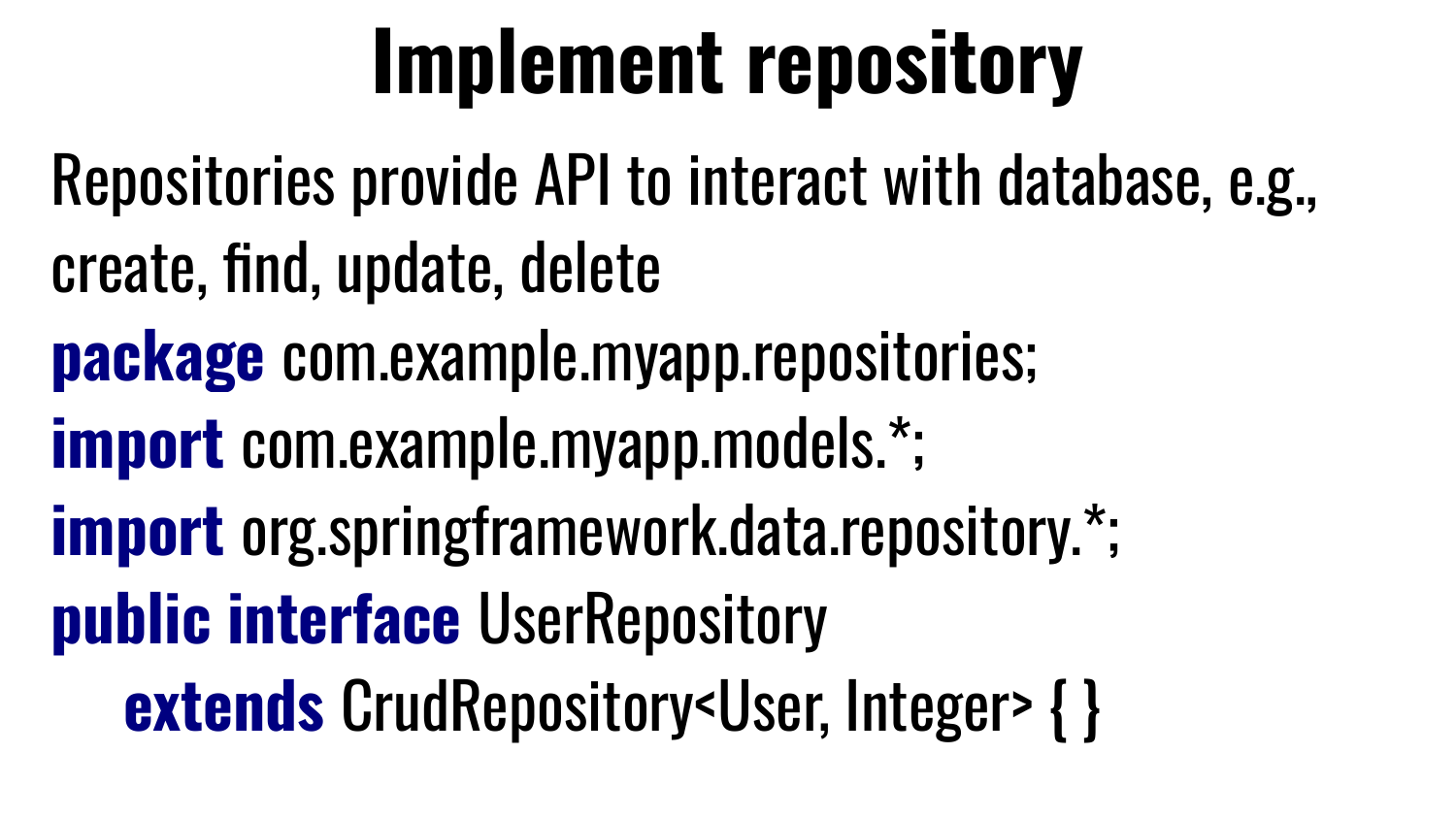

# Implement repository
Repositories provide API to interact with database, e.g., create, find, update, delete
package com.example.myapp.repositories;
import com.example.myapp.models.*;
import org.springframework.data.repository.*;
public interface UserRepository
extends CrudRepository<User, Integer> { }